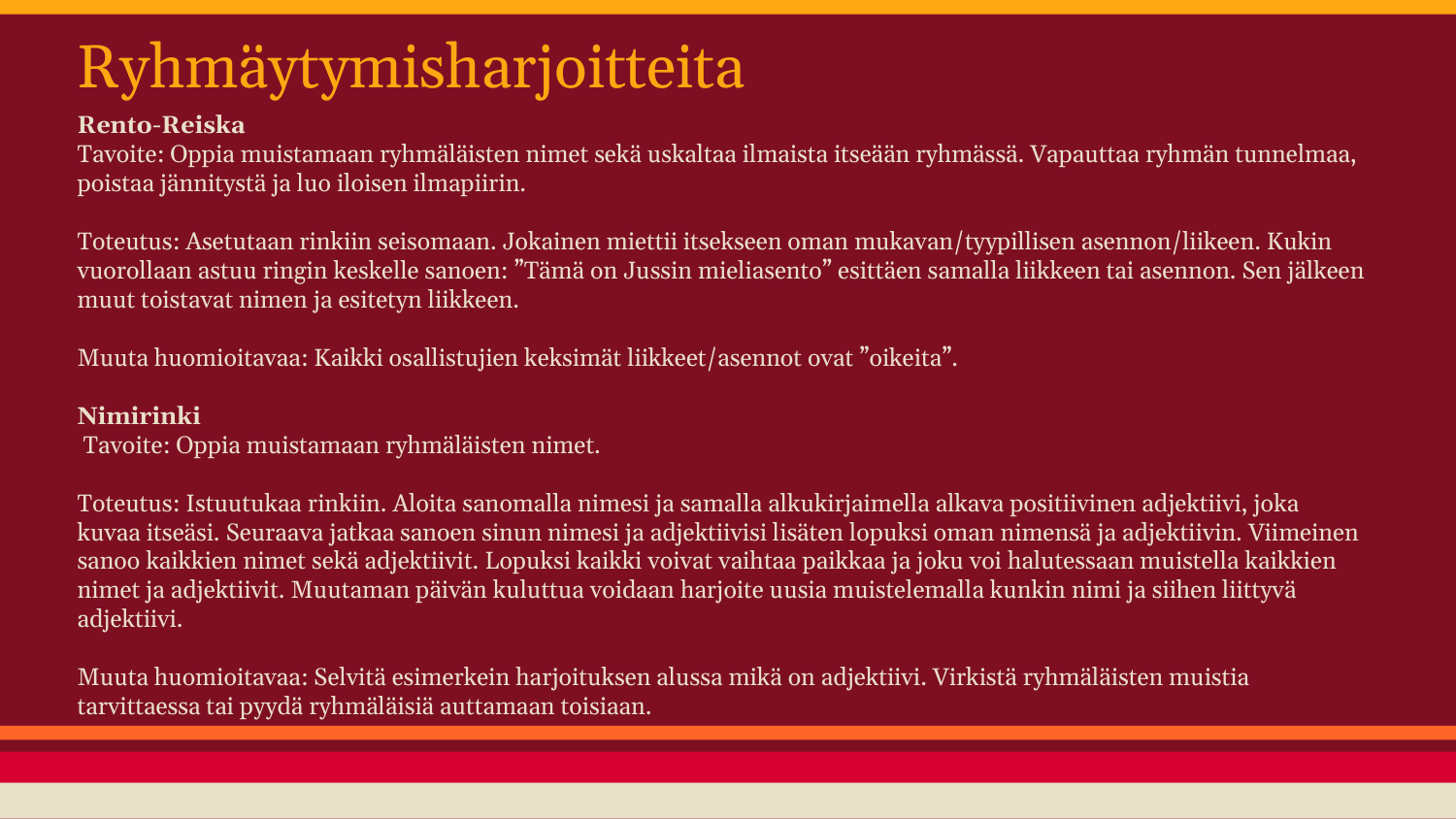

# Ryhmäytymisharjoitteita
Rento-Reiska
Tavoite: Oppia muistamaan ryhmäläisten nimet sekä uskaltaa ilmaista itseään ryhmässä. Vapauttaa ryhmän tunnelmaa, poistaa jännitystä ja luo iloisen ilmapiirin.

Toteutus: Asetutaan rinkiin seisomaan. Jokainen miettii itsekseen oman mukavan/tyypillisen asennon/liikeen. Kukin vuorollaan astuu ringin keskelle sanoen: ”Tämä on Jussin mieliasento” esittäen samalla liikkeen tai asennon. Sen jälkeen muut toistavat nimen ja esitetyn liikkeen.

Muuta huomioitavaa: Kaikki osallistujien keksimät liikkeet/asennot ovat ”oikeita”.

Nimirinki
 Tavoite: Oppia muistamaan ryhmäläisten nimet.

Toteutus: Istuutukaa rinkiin. Aloita sanomalla nimesi ja samalla alkukirjaimella alkava positiivinen adjektiivi, joka kuvaa itseäsi. Seuraava jatkaa sanoen sinun nimesi ja adjektiivisi lisäten lopuksi oman nimensä ja adjektiivin. Viimeinen sanoo kaikkien nimet sekä adjektiivit. Lopuksi kaikki voivat vaihtaa paikkaa ja joku voi halutessaan muistella kaikkien nimet ja adjektiivit. Muutaman päivän kuluttua voidaan harjoite uusia muistelemalla kunkin nimi ja siihen liittyvä adjektiivi.

Muuta huomioitavaa: Selvitä esimerkein harjoituksen alussa mikä on adjektiivi. Virkistä ryhmäläisten muistia tarvittaessa tai pyydä ryhmäläisiä auttamaan toisiaan.